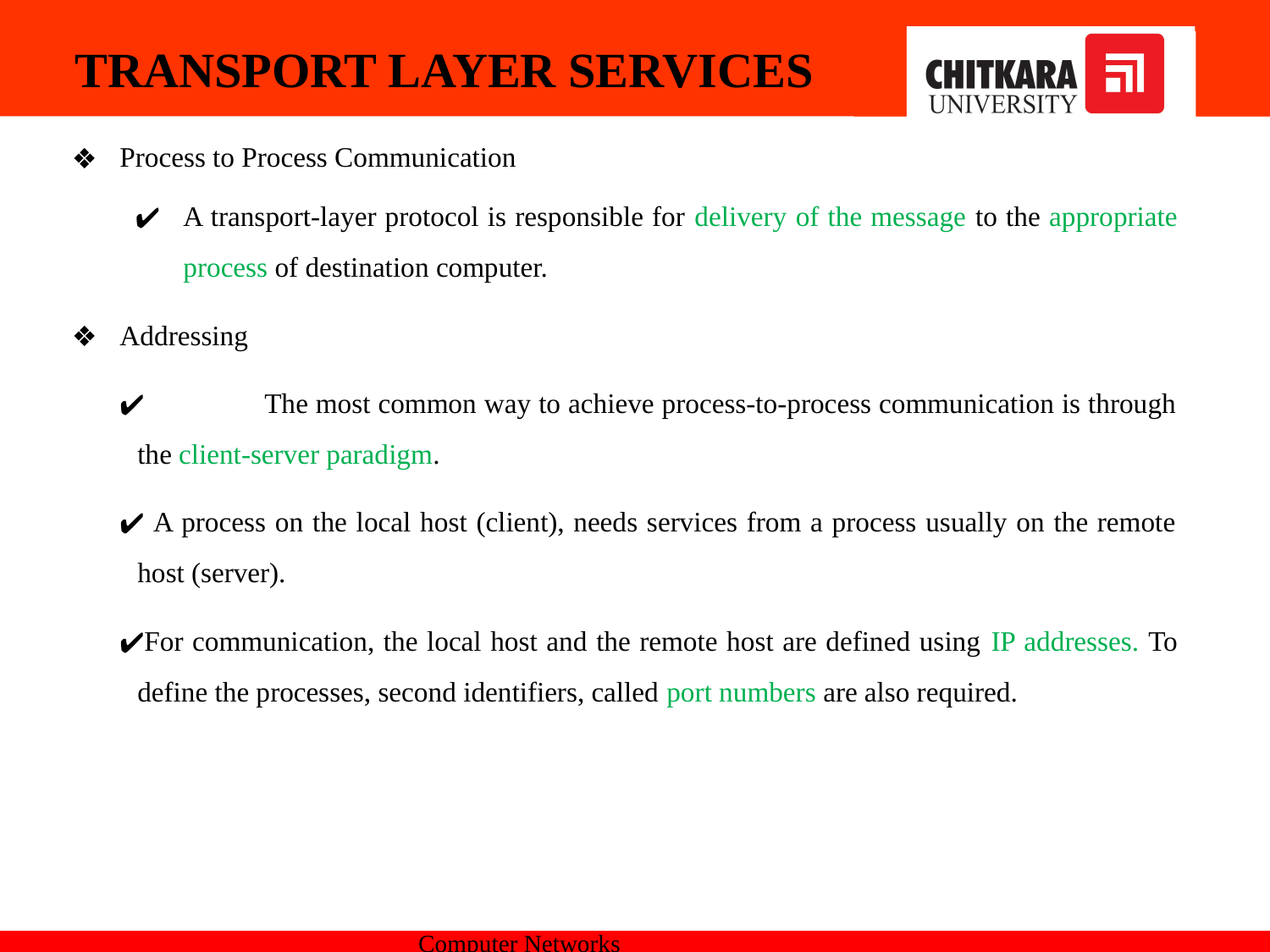

# TRANSPORT LAYER SERVICES
Process to Process Communication
﻿A transport-layer protocol is responsible for delivery of the message to the appropriate process of destination computer.
Addressing
﻿	The most common way to achieve process-to-process communication is through the client-server paradigm.
 A process on the local host (client), needs services from a process usually on the remote host (server).
For communication, the local host and the remote host are defined using IP addresses. To define the processes, second identifiers, called port numbers are also required.

Computer Networks